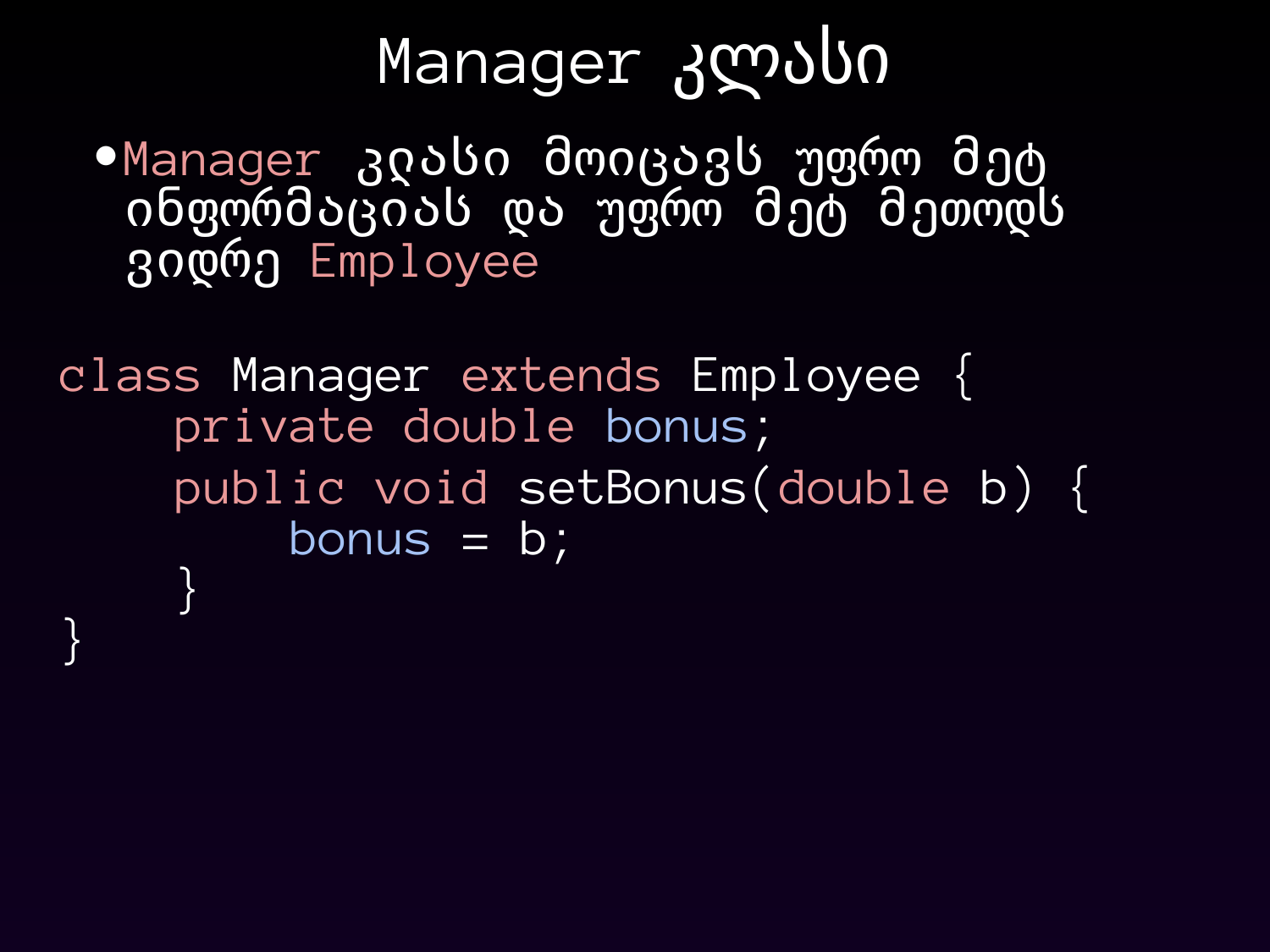

# Manager კლასი
Manager კლასი მოიცავს უფრო მეტ ინფორმაციას და უფრო მეტ მეთოდს ვიდრე Employee
class Manager extends Employee {
    private double bonus;
    public void setBonus(double b) {
        bonus = b;
    }
}